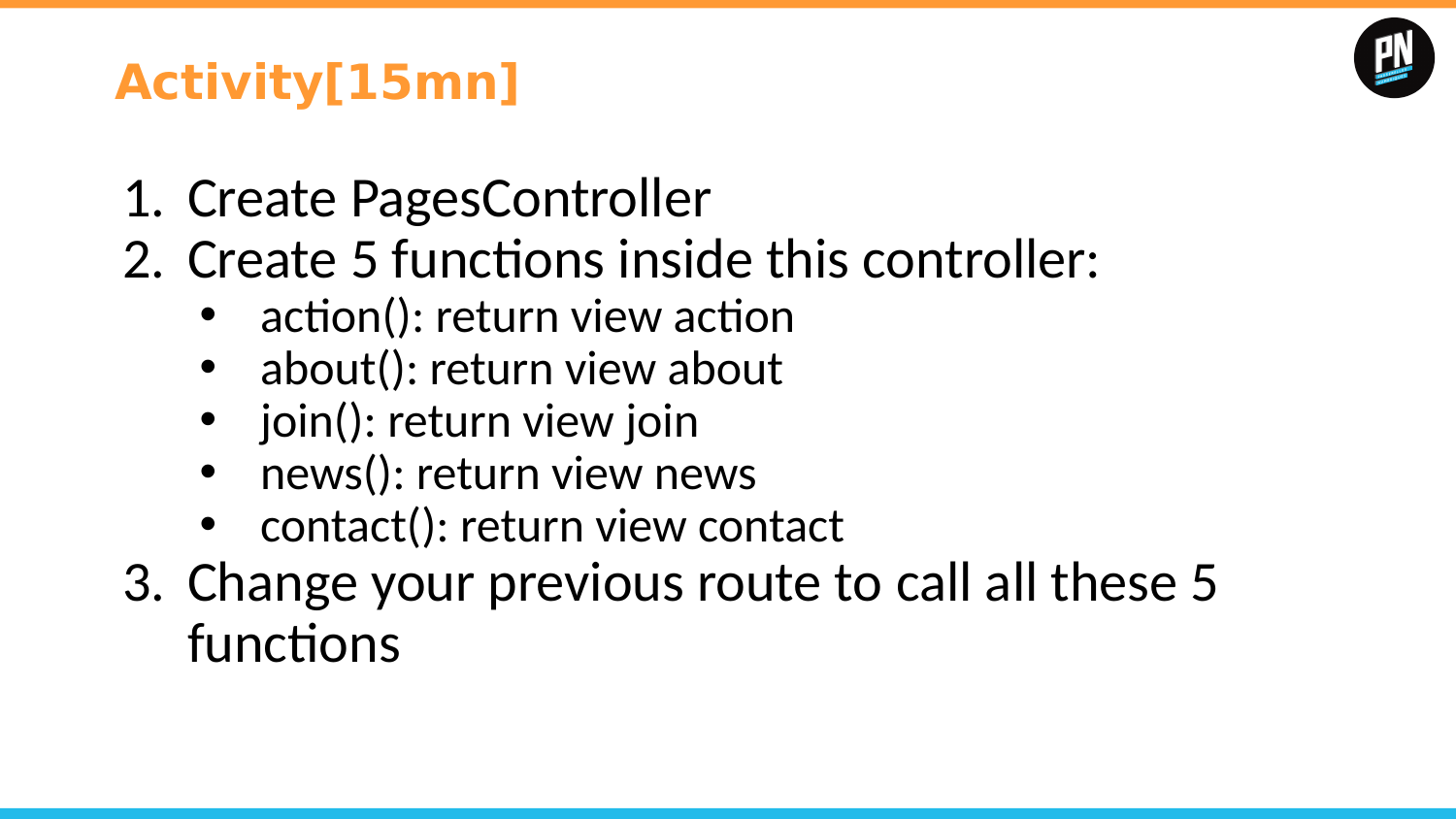

# Activity[15mn]
Create PagesController
Create 5 functions inside this controller:
action(): return view action
about(): return view about
join(): return view join
news(): return view news
contact(): return view contact
Change your previous route to call all these 5 functions